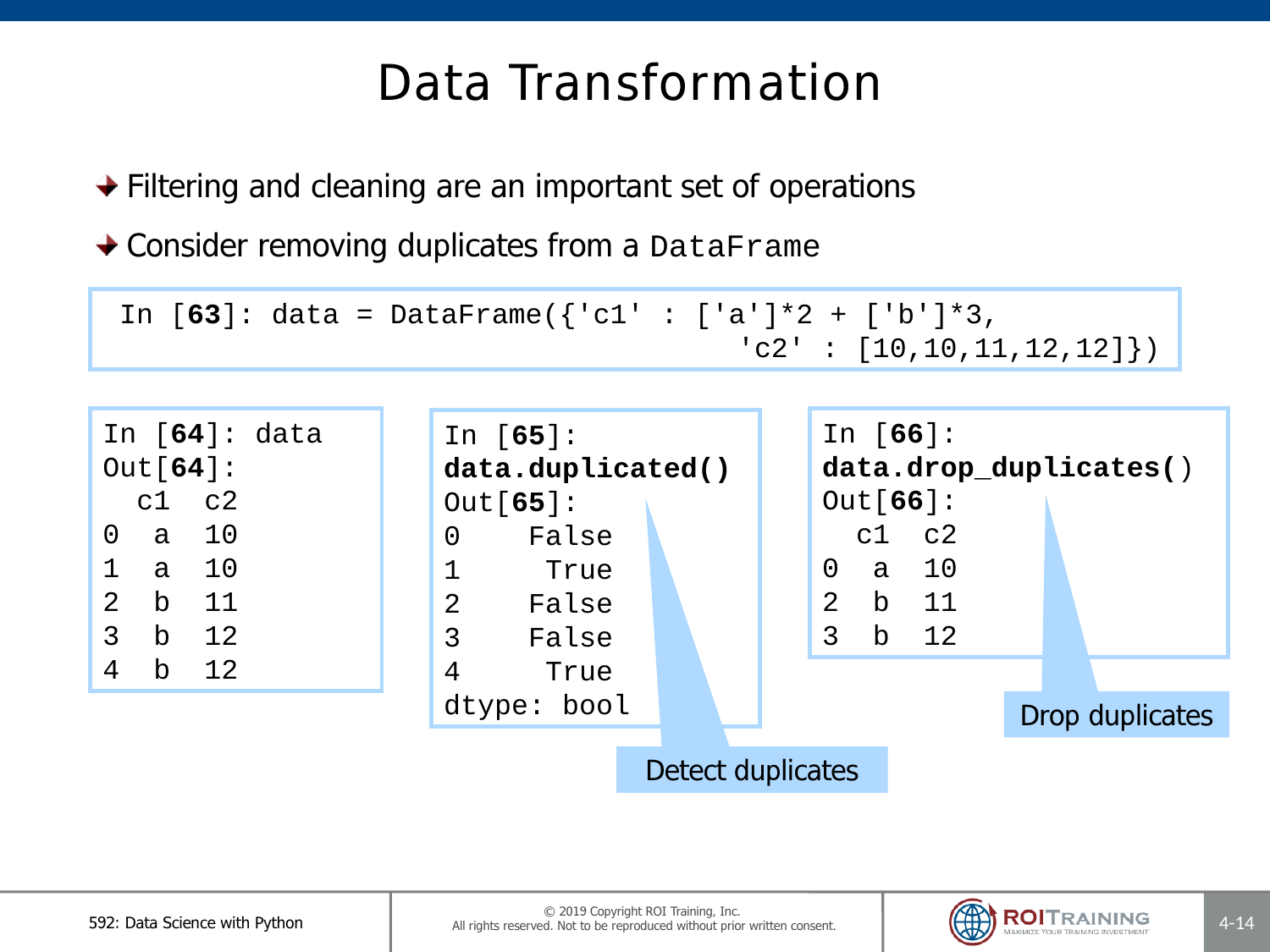

# Data Transformation
Filtering and cleaning are an important set of operations
Consider removing duplicates from a DataFrame
 In [63]: data = DataFrame({'c1' : ['a']*2 + ['b']*3,
					'c2' : [10,10,11,12,12]})
In [64]: data
Out[64]:
  c1  c2
0  a  10
1  a  10
2  b  11
3  b  12
4  b  12
In [66]: data.drop_duplicates()
Out[66]:
  c1  c2
0  a  10
2  b  11
3  b  12
In [65]: data.duplicated()
Out[65]:
0    False
1     True
2    False
3    False
4     True
dtype: bool
Drop duplicates
Detect duplicates